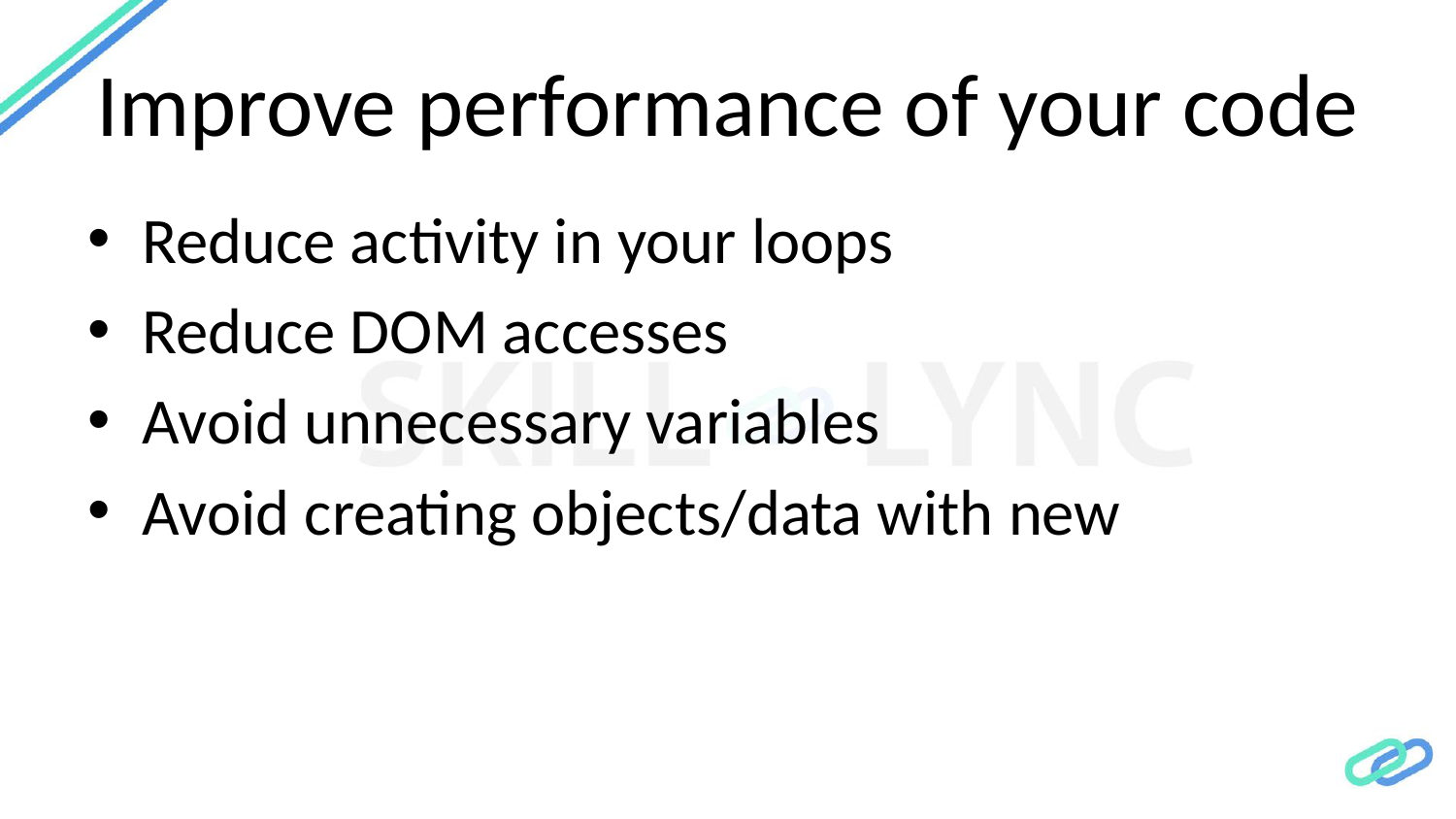

# Improve performance of your code
Reduce activity in your loops
Reduce DOM accesses
Avoid unnecessary variables
Avoid creating objects/data with new